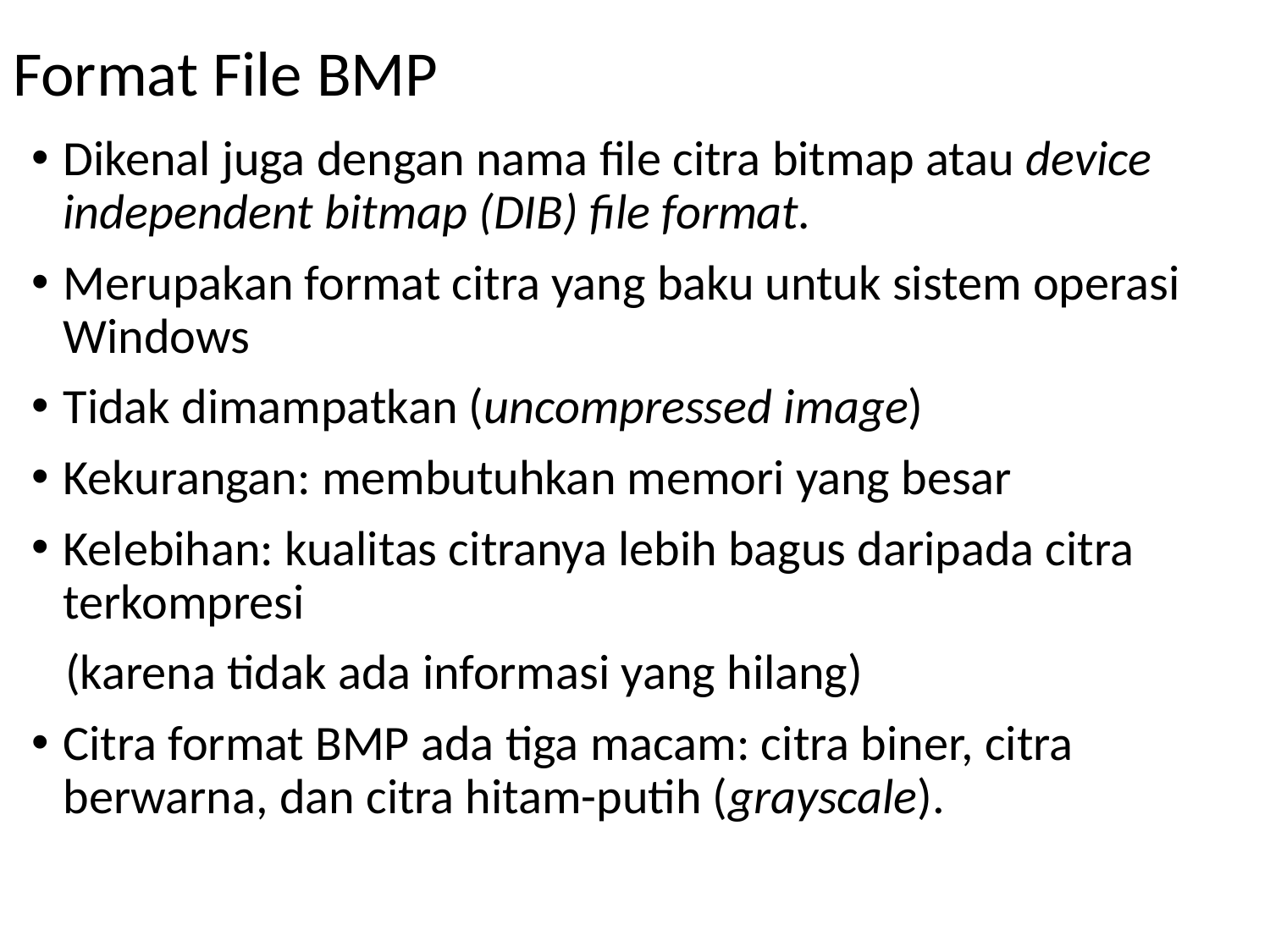

# Format File BMP
Dikenal juga dengan nama file citra bitmap atau device independent bitmap (DIB) file format.
Merupakan format citra yang baku untuk sistem operasi Windows
Tidak dimampatkan (uncompressed image)
Kekurangan: membutuhkan memori yang besar
Kelebihan: kualitas citranya lebih bagus daripada citra terkompresi
   (karena tidak ada informasi yang hilang)
Citra format BMP ada tiga macam: citra biner, citra berwarna, dan citra hitam-putih (grayscale).